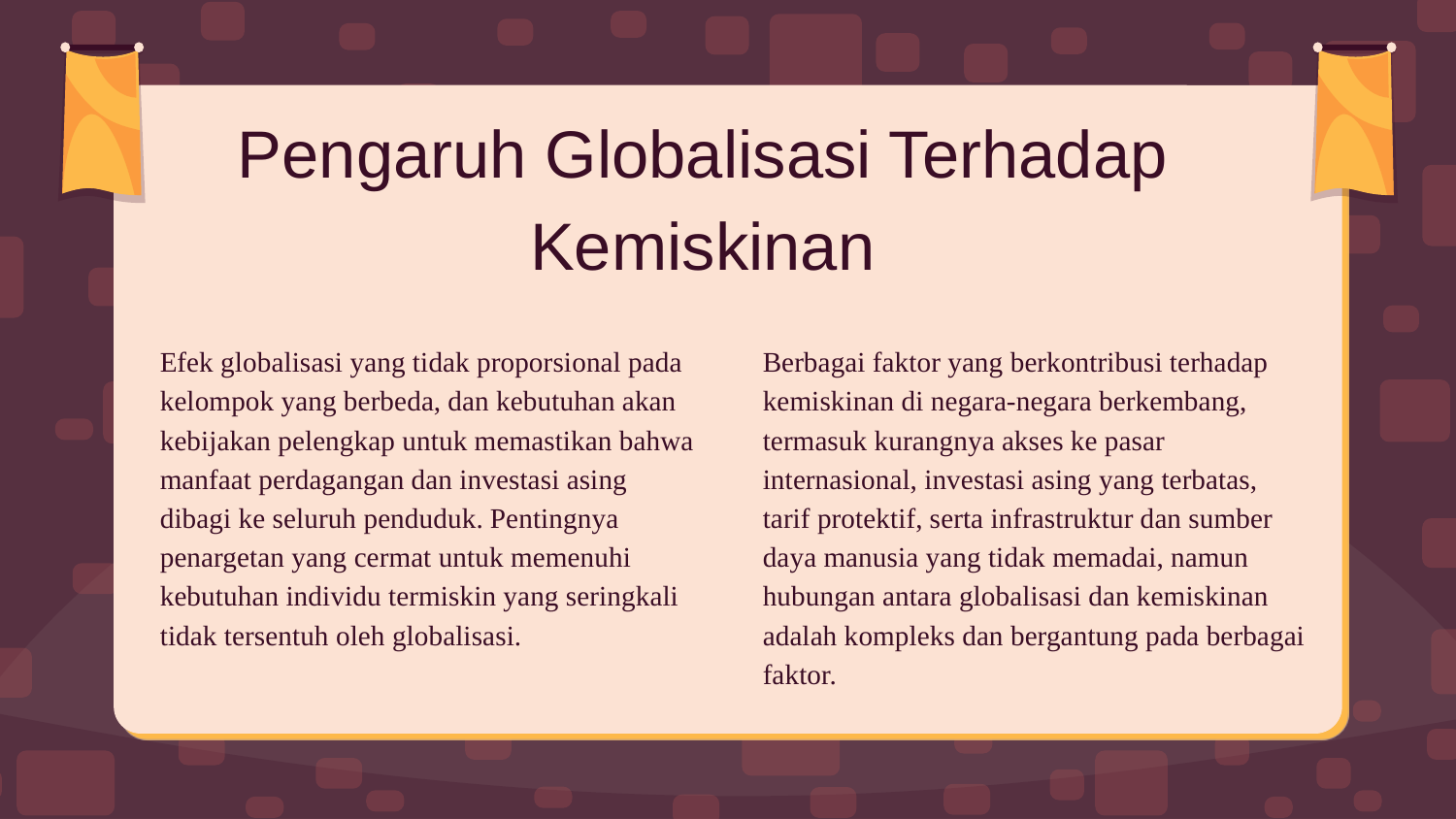

# Pengaruh Globalisasi Terhadap Kemiskinan
Efek globalisasi yang tidak proporsional pada kelompok yang berbeda, dan kebutuhan akan kebijakan pelengkap untuk memastikan bahwa manfaat perdagangan dan investasi asing dibagi ke seluruh penduduk. Pentingnya penargetan yang cermat untuk memenuhi kebutuhan individu termiskin yang seringkali tidak tersentuh oleh globalisasi.
Berbagai faktor yang berkontribusi terhadap kemiskinan di negara-negara berkembang, termasuk kurangnya akses ke pasar internasional, investasi asing yang terbatas, tarif protektif, serta infrastruktur dan sumber daya manusia yang tidak memadai, namun hubungan antara globalisasi dan kemiskinan adalah kompleks dan bergantung pada berbagai faktor.